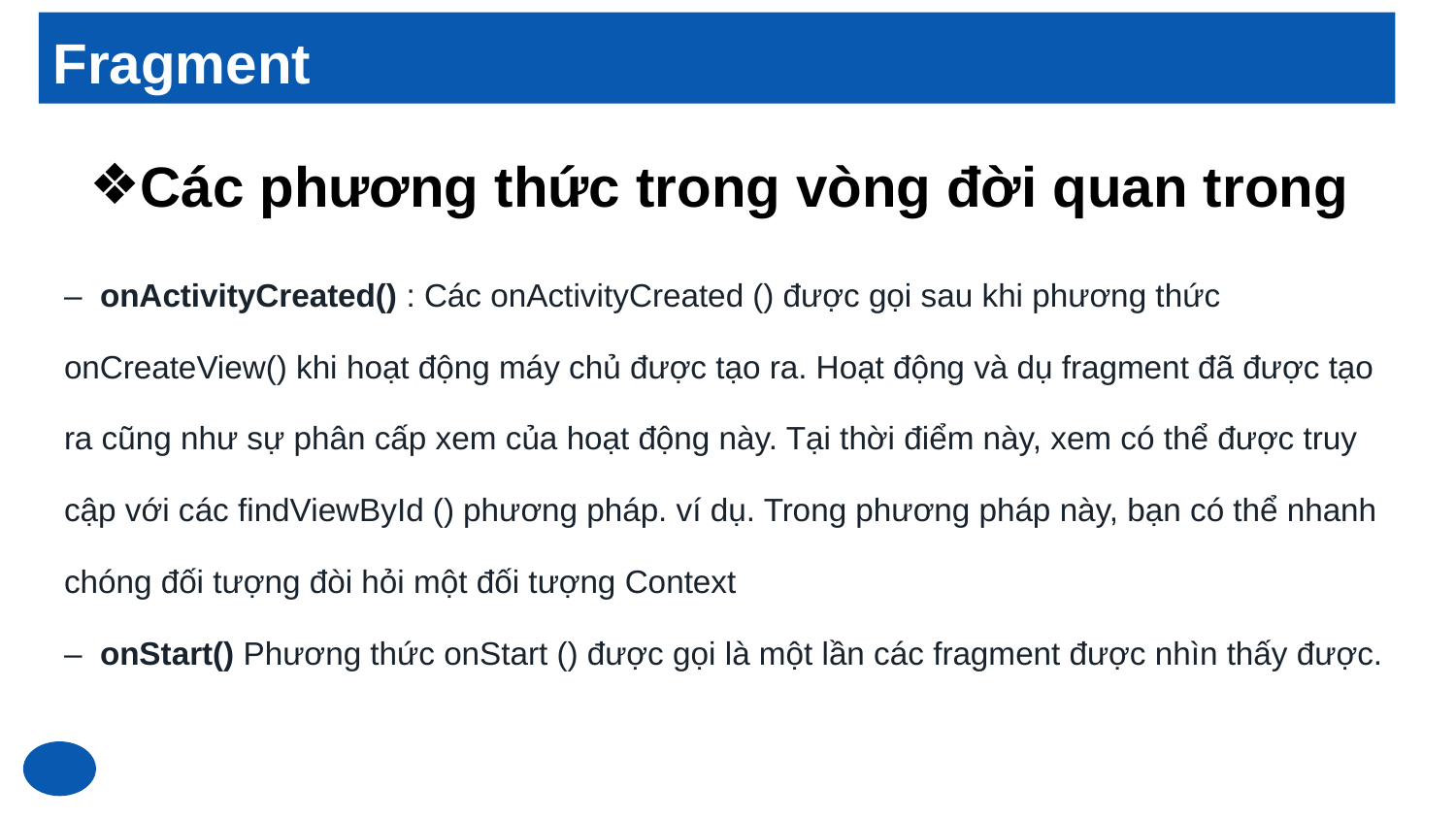

Fragment
# Các phương thức trong vòng đời quan trong
–  onActivityCreated() : Các onActivityCreated () được gọi sau khi phương thức onCreateView() khi hoạt động máy chủ được tạo ra. Hoạt động và dụ fragment đã được tạo ra cũng như sự phân cấp xem của hoạt động này. Tại thời điểm này, xem có thể được truy cập với các findViewById () phương pháp. ví dụ. Trong phương pháp này, bạn có thể nhanh chóng đối tượng đòi hỏi một đối tượng Context
–  onStart() Phương thức onStart () được gọi là một lần các fragment được nhìn thấy được.